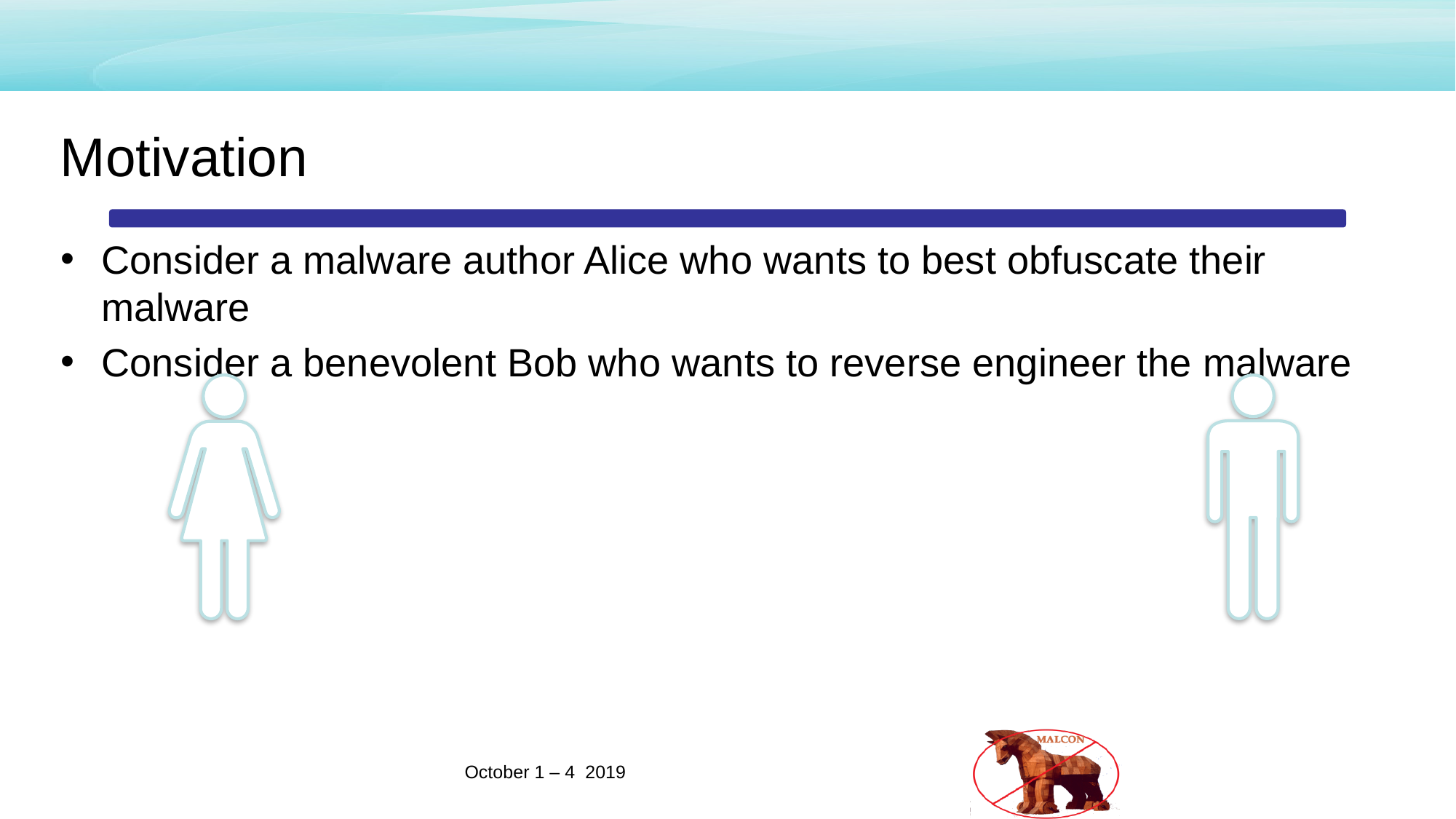

Motivation
Consider a malware author Alice who wants to best obfuscate their malware
Consider a benevolent Bob who wants to reverse engineer the malware